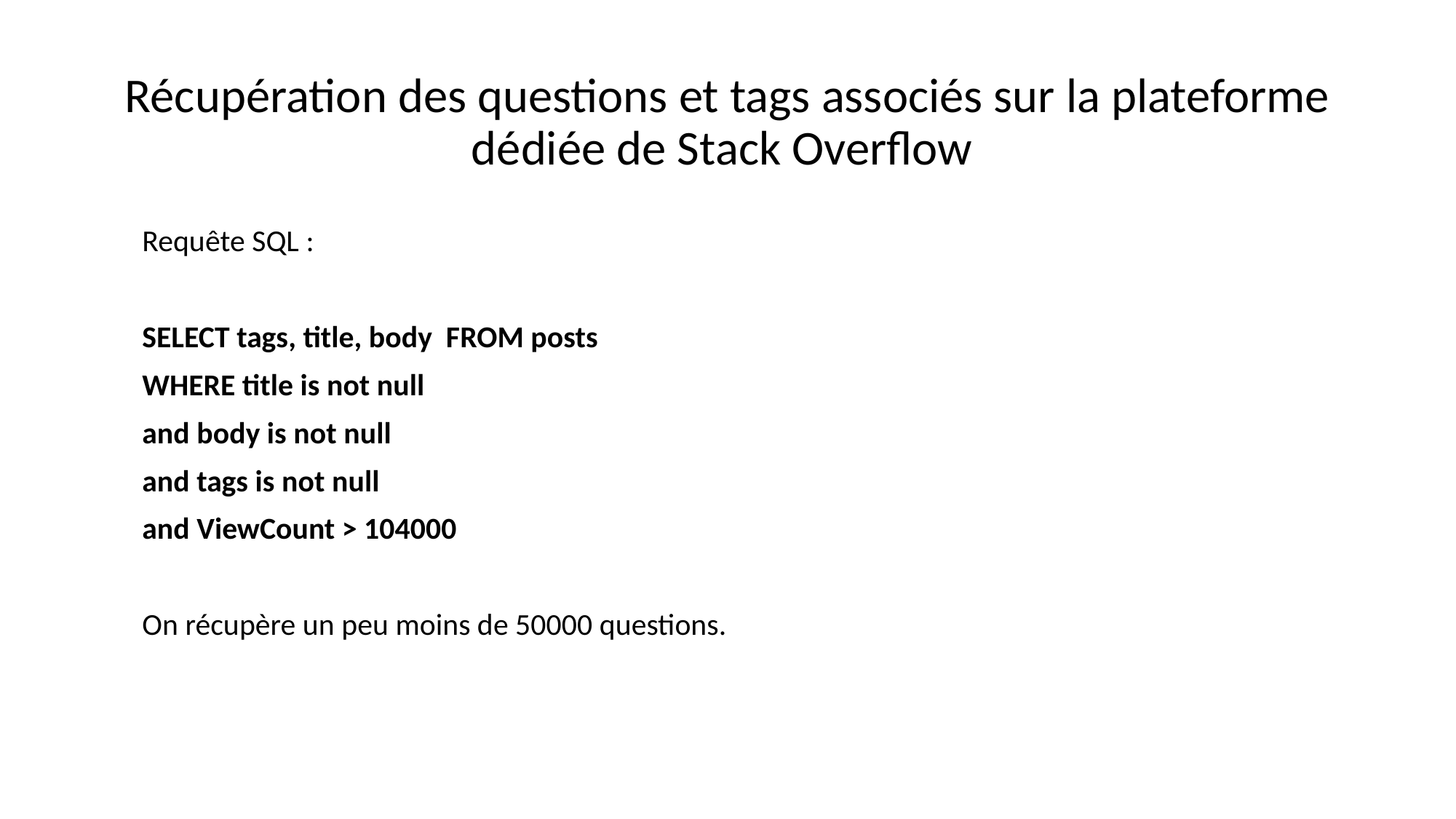

# Récupération des questions et tags associés sur la plateforme dédiée de Stack Overflow
Requête SQL :

SELECT tags, title, body  FROM posts
WHERE title is not null
and body is not null
and tags is not null
and ViewCount > 104000

On récupère un peu moins de 50000 questions.